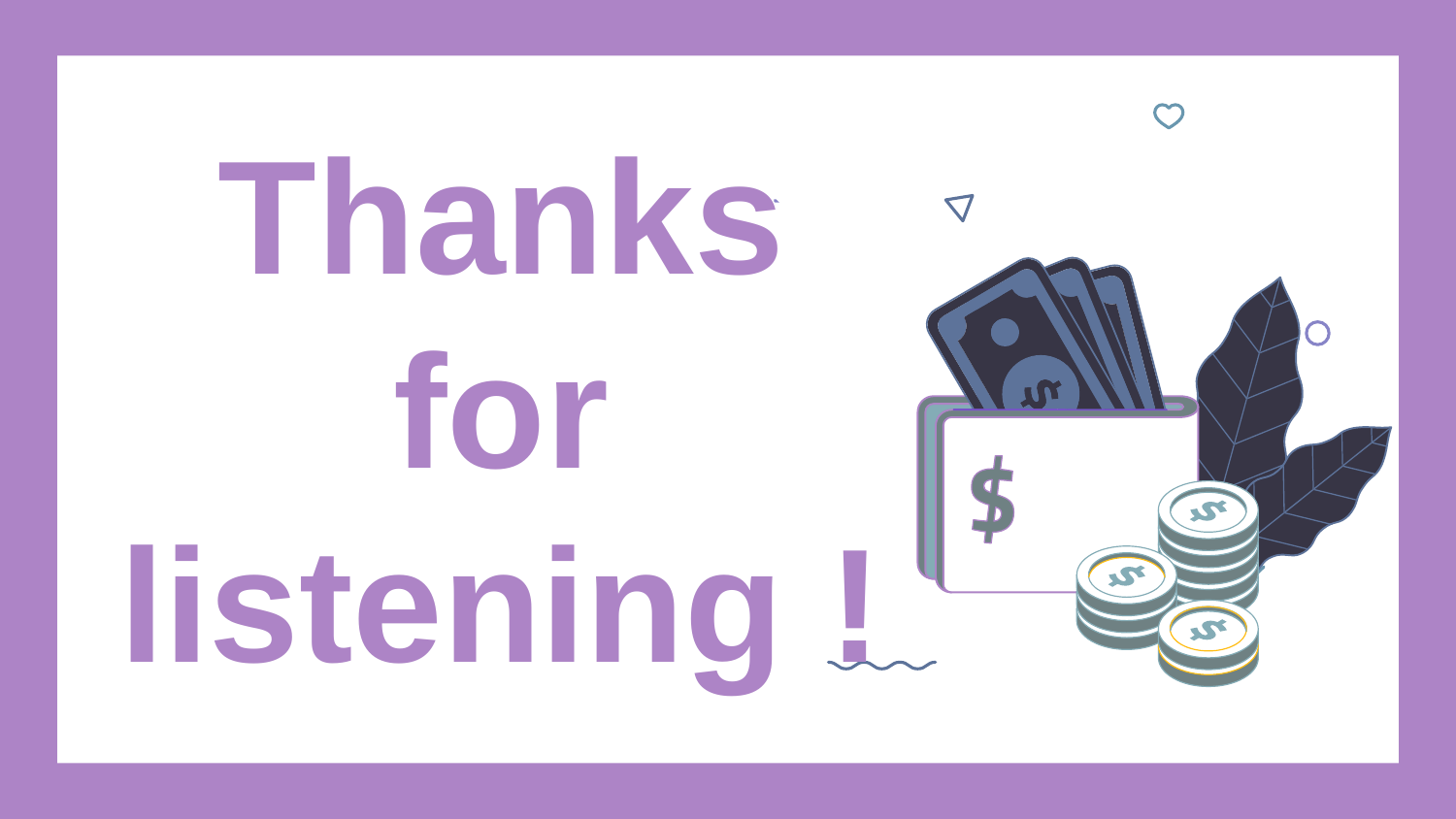

# Thanks for listening !

Please keep this slide for attribution